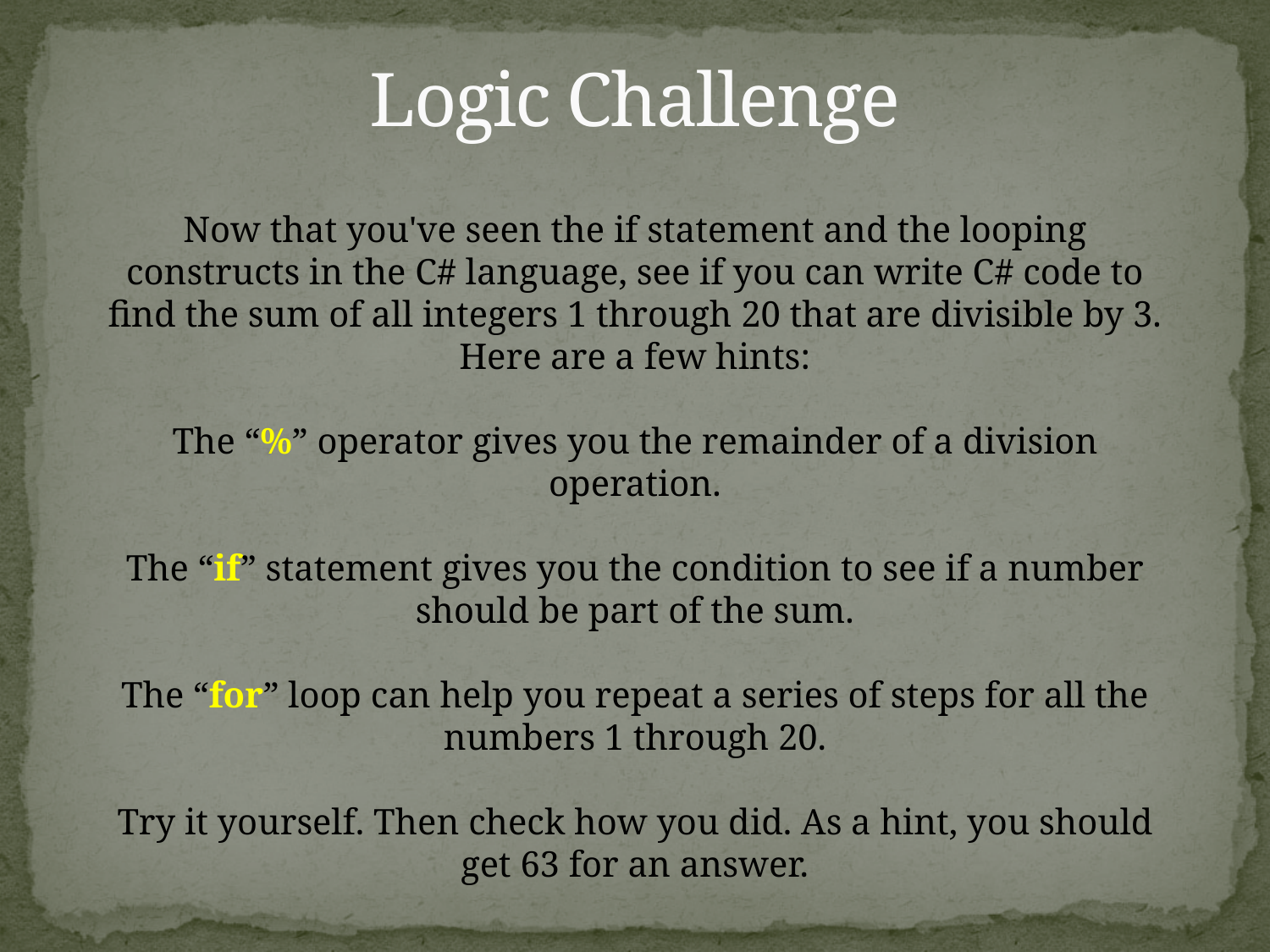

# Logic Challenge
Now that you've seen the if statement and the looping constructs in the C# language, see if you can write C# code to find the sum of all integers 1 through 20 that are divisible by 3. Here are a few hints:

The “%” operator gives you the remainder of a division operation.

The “if” statement gives you the condition to see if a number should be part of the sum.

The “for” loop can help you repeat a series of steps for all the numbers 1 through 20.

Try it yourself. Then check how you did. As a hint, you should get 63 for an answer.